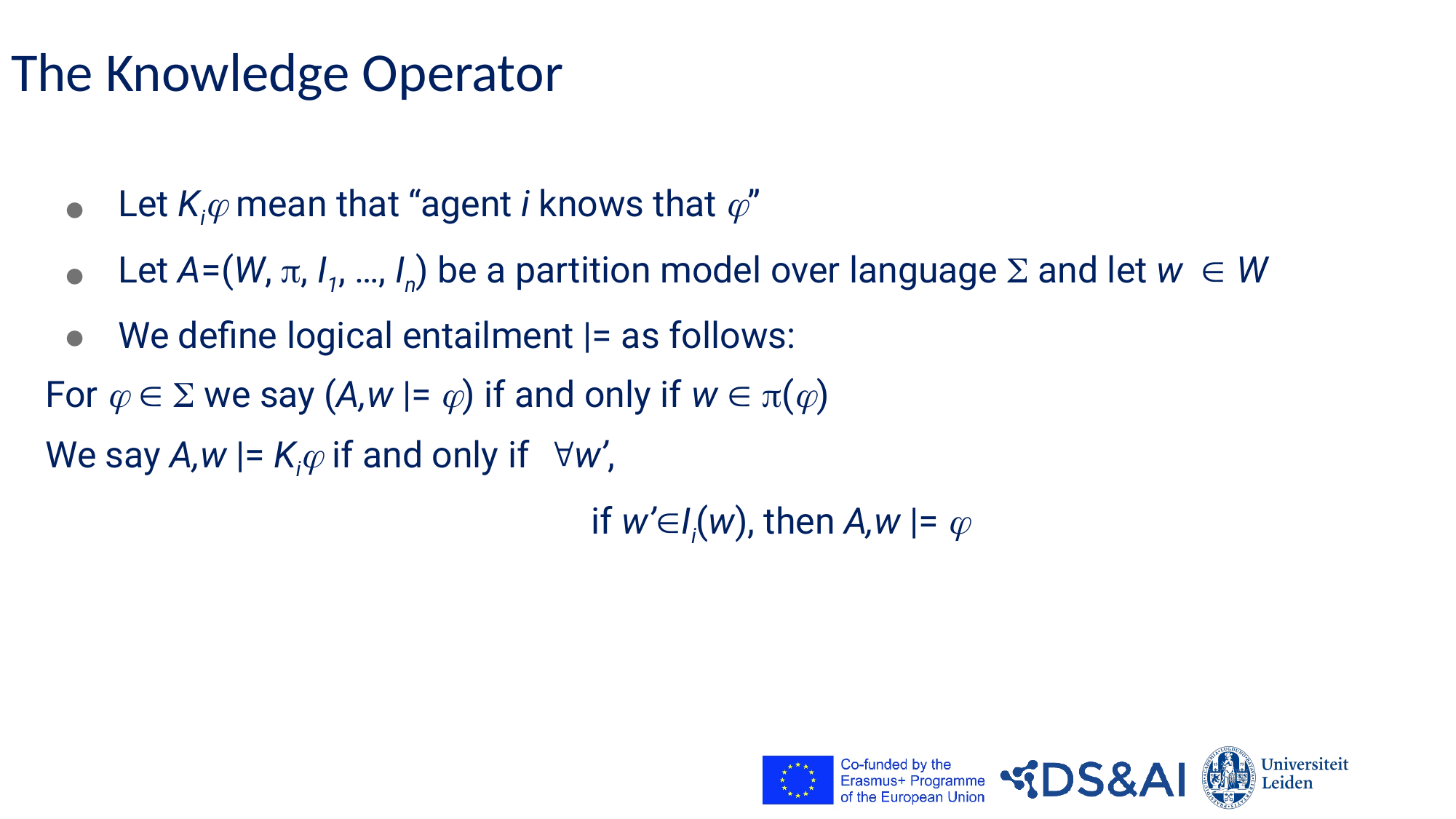

Reasoning about Knowledge
# The Knowledge Operator
Let Kiϕ mean that “agent i knows that ϕ”
Let A=(W, π, I1, …, In) be a partition model over language Σ and let w ∈ W
We define logical entailment |= as follows:
For ϕ ∈ Σ we say (A,w |= ϕ) if and only if w ∈ π(ϕ)
We say A,w |= Kiϕ if and only if ∀w’,
					if w’∈Ii(w), then A,w |= ϕ
9